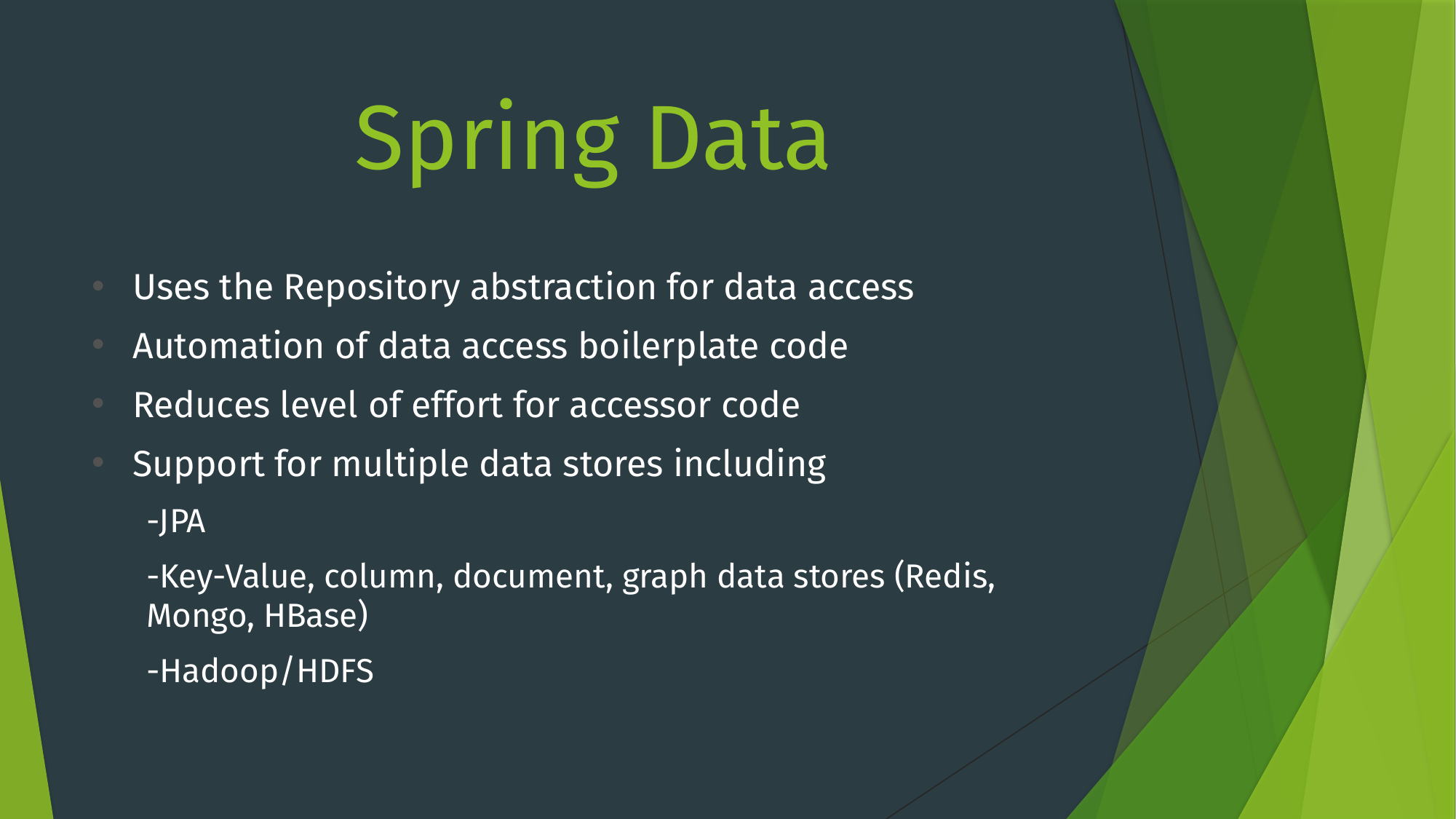

# Spring Data
Uses the Repository abstraction for data access
Automation of data access boilerplate code
Reduces level of effort for accessor code
Support for multiple data stores including
-JPA
-Key-Value, column, document, graph data stores (Redis, Mongo, HBase)
-Hadoop/HDFS